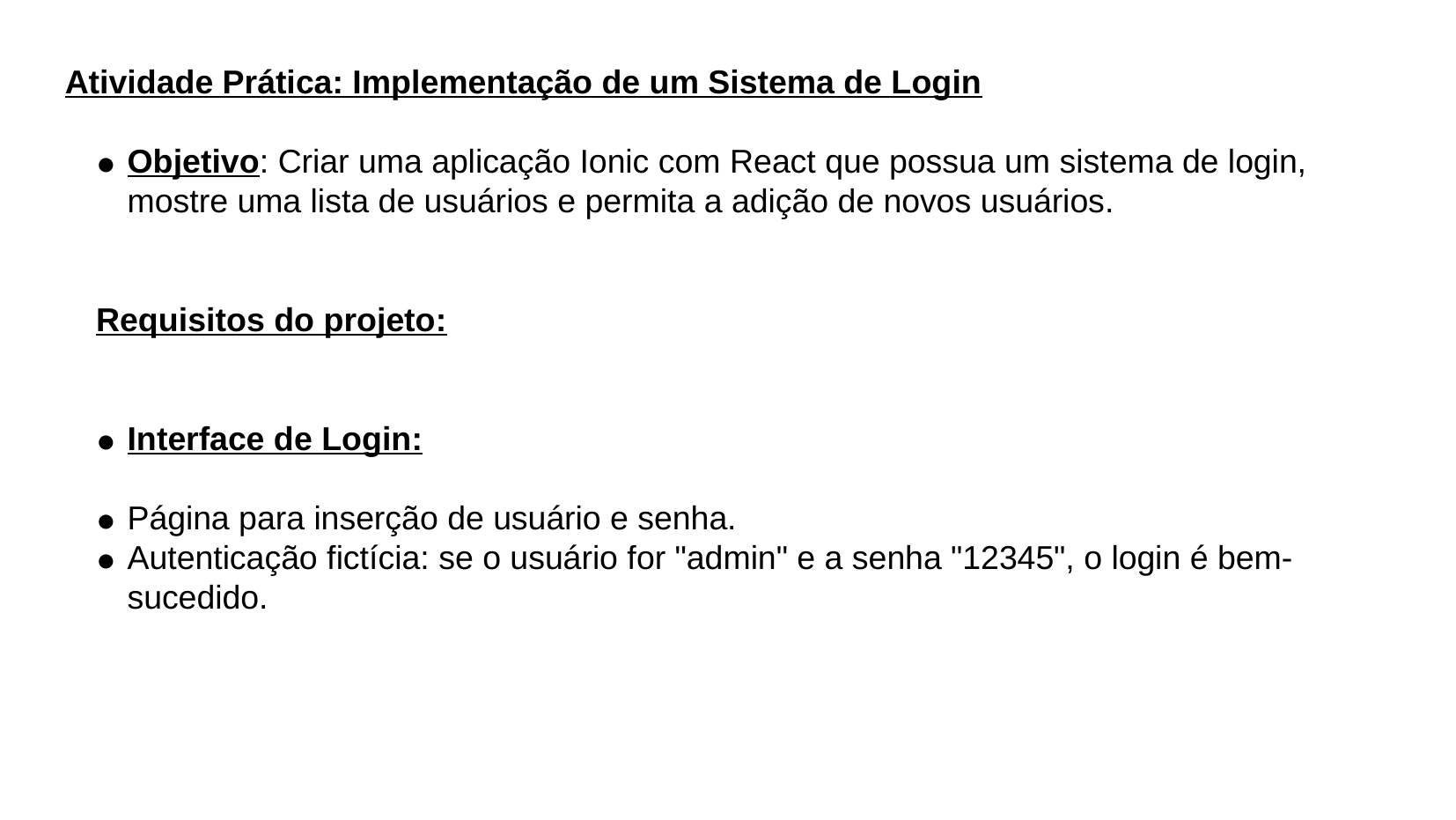

Atividade Prática: Implementação de um Sistema de Login

Objetivo: Criar uma aplicação Ionic com React que possua um sistema de login, mostre uma lista de usuários e permita a adição de novos usuários.

Requisitos do projeto:

Interface de Login:

Página para inserção de usuário e senha.
Autenticação fictícia: se o usuário for "admin" e a senha "12345", o login é bem-sucedido.